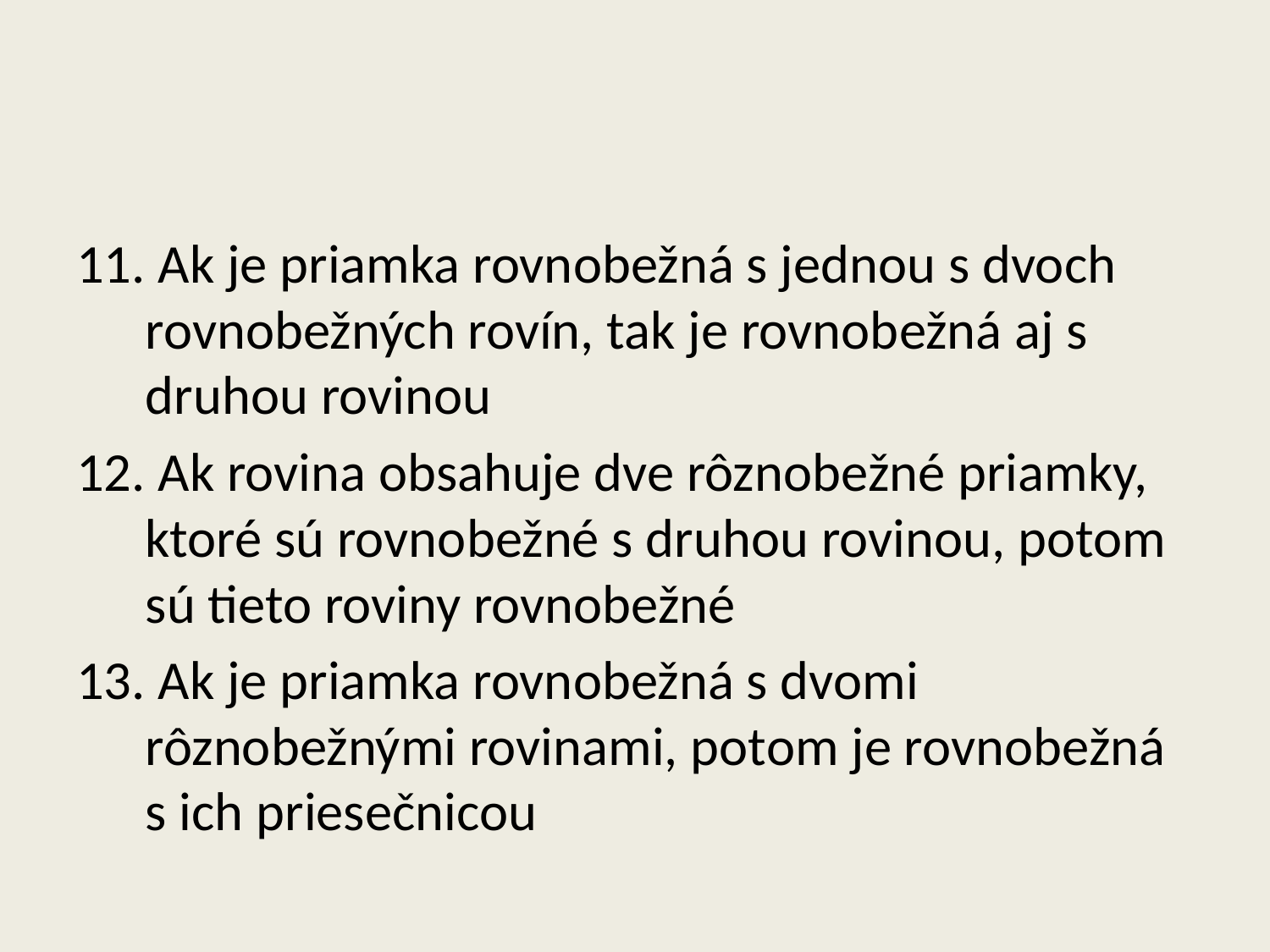

#
 Ak je priamka rovnobežná s jednou s dvoch rovnobežných rovín, tak je rovnobežná aj s druhou rovinou
 Ak rovina obsahuje dve rôznobežné priamky, ktoré sú rovnobežné s druhou rovinou, potom sú tieto roviny rovnobežné
 Ak je priamka rovnobežná s dvomi rôznobežnými rovinami, potom je rovnobežná s ich priesečnicou